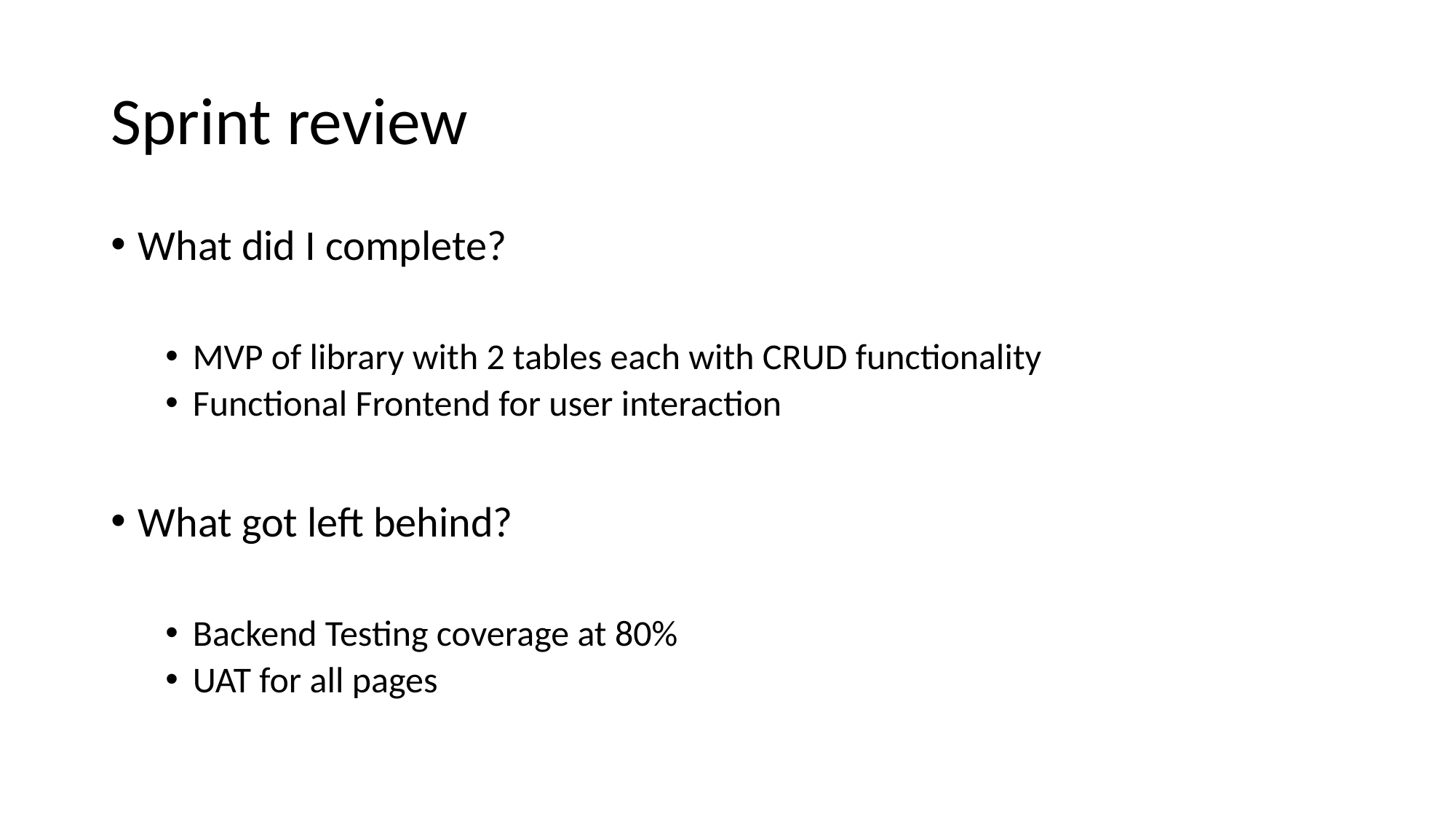

# Sprint review
What did I complete?

MVP of library with 2 tables each with CRUD functionality
Functional Frontend for user interaction

What got left behind?

Backend Testing coverage at 80%
UAT for all pages